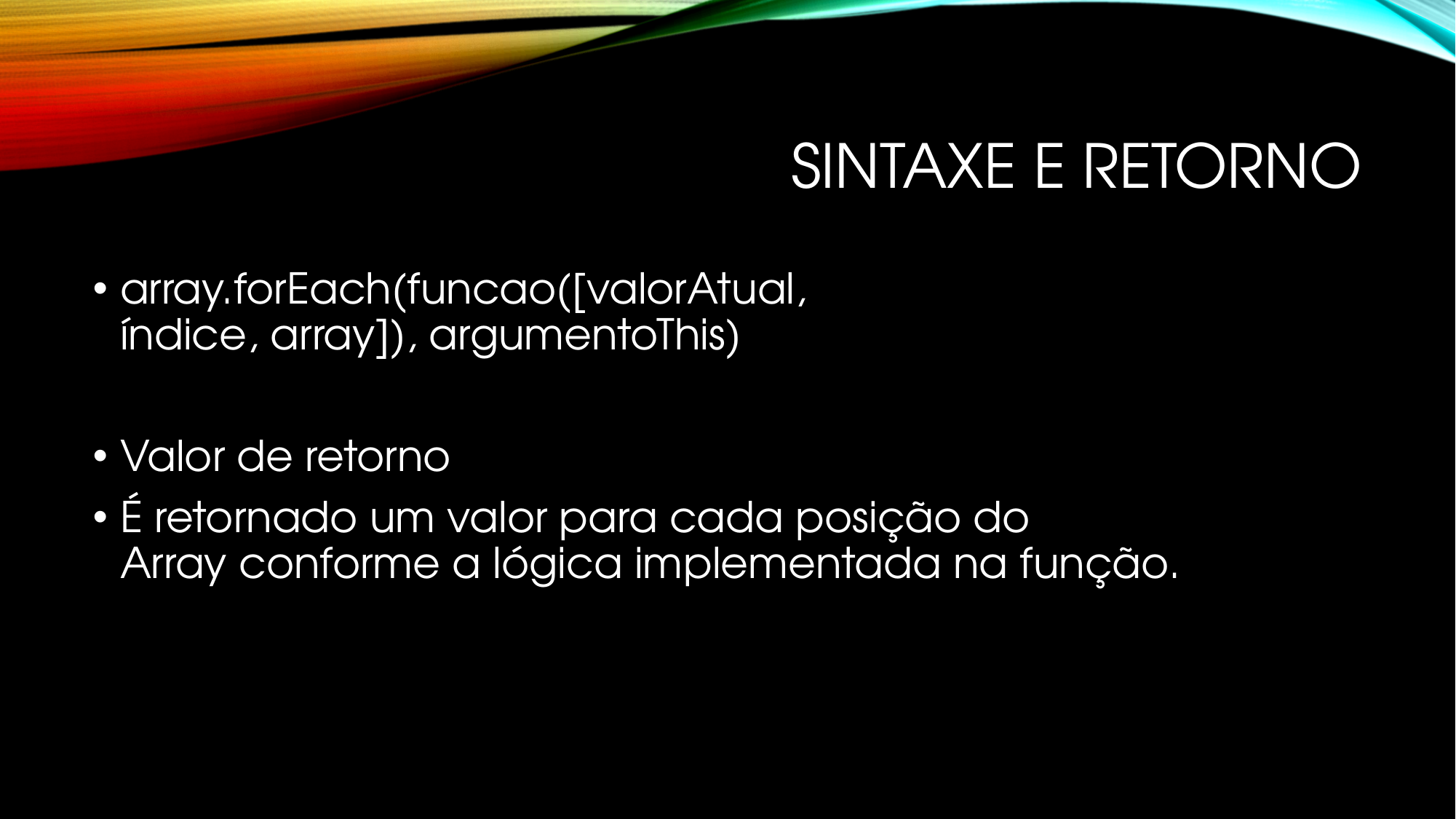

# Sintaxe e retorno
array.forEach(funcao([valorAtual, índice, array]), argumentoThis)

Valor de retorno
É retornado um valor para cada posição do Array conforme a lógica implementada na função.